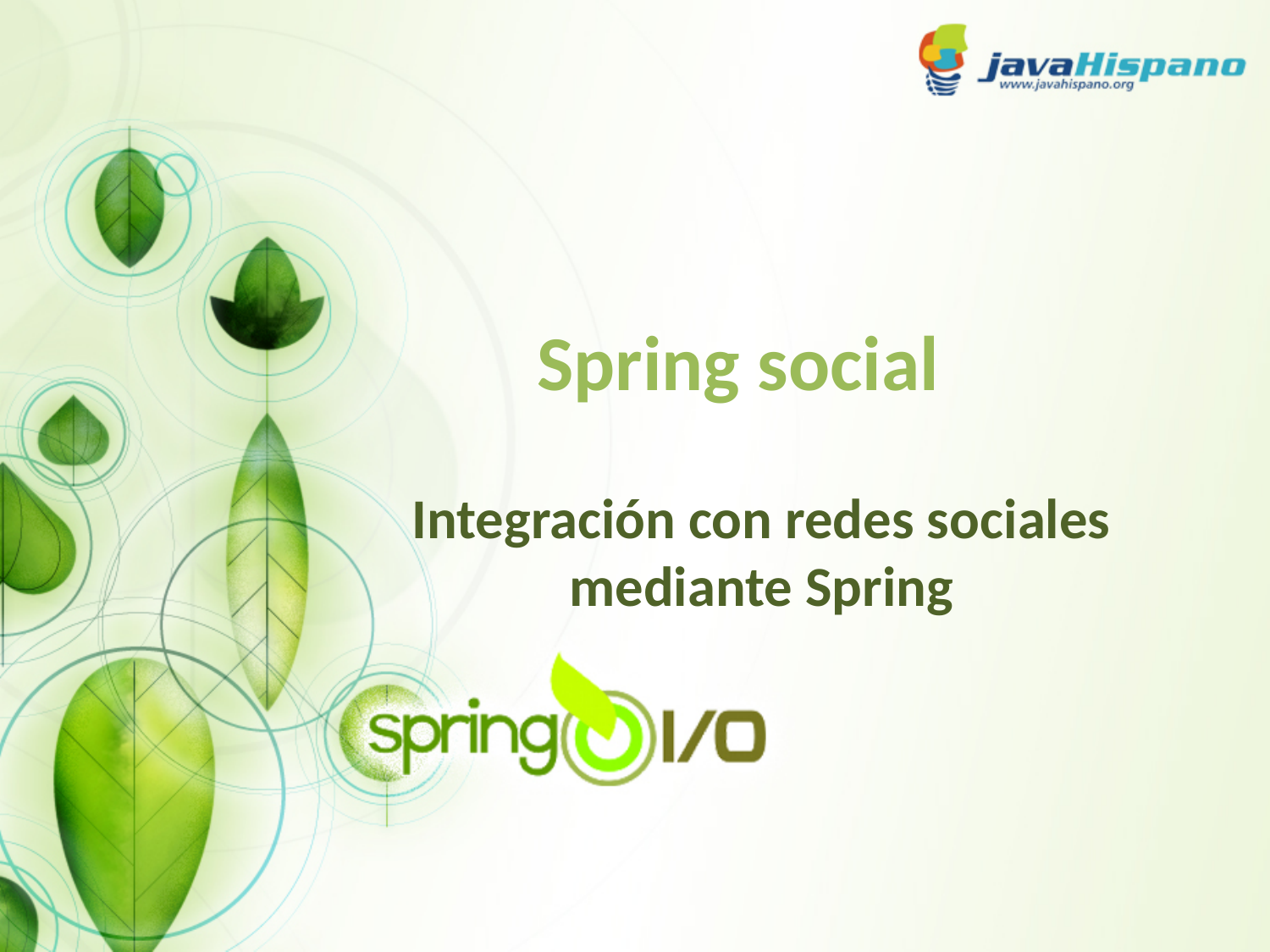

# Spring social
Integración con redes sociales mediante Spring